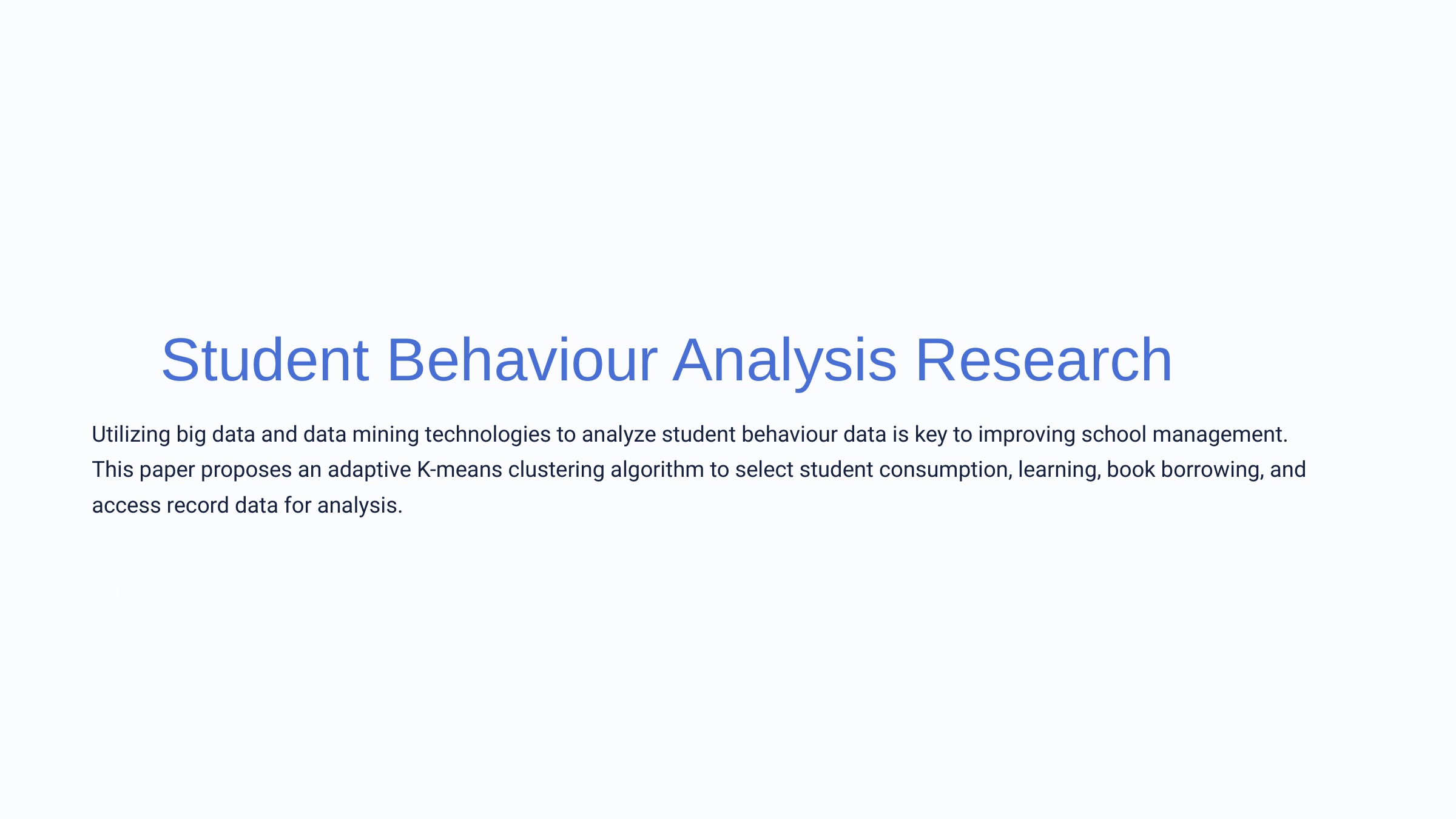

Student Behaviour Analysis Research
Utilizing big data and data mining technologies to analyze student behaviour data is key to improving school management. This paper proposes an adaptive K-means clustering algorithm to select student consumption, learning, book borrowing, and access record data for analysis.